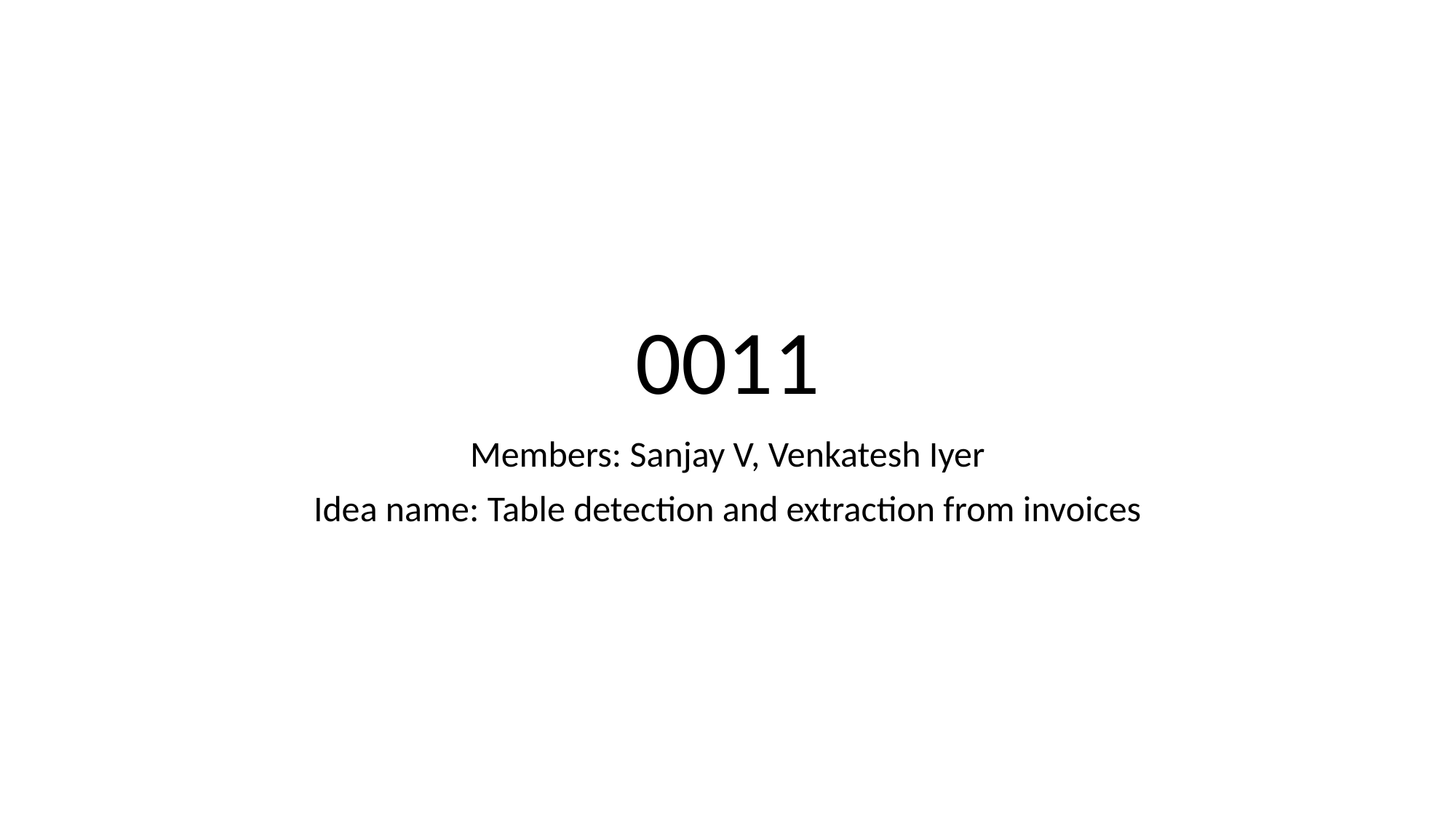

# 0011
Members: Sanjay V, Venkatesh Iyer
Idea name: Table detection and extraction from invoices